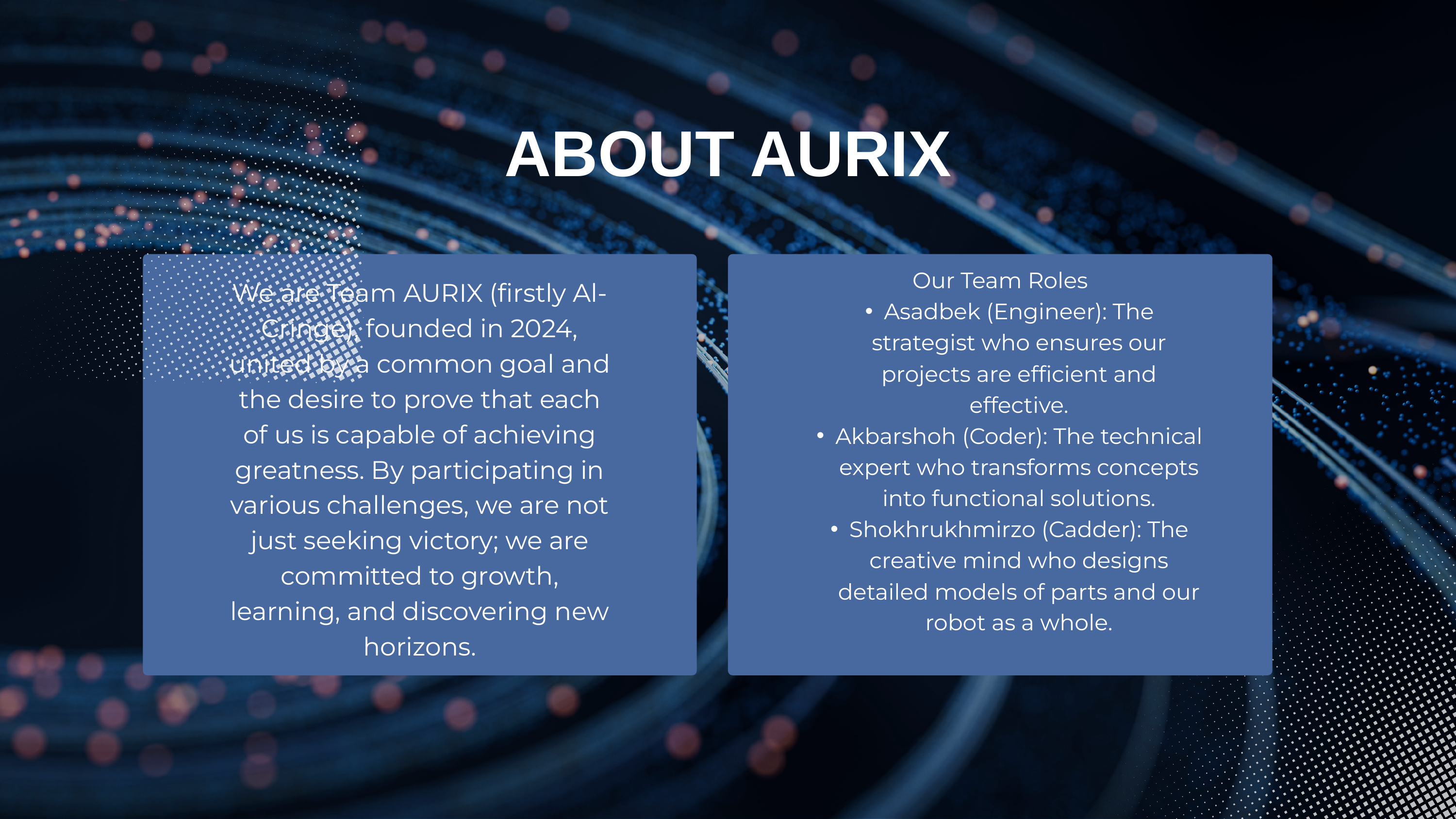

ABOUT AURIX

Our Team Roles
Asadbek (Engineer): The strategist who ensures our projects are efficient and effective.
Akbarshoh (Coder): The technical expert who transforms concepts into functional solutions.
Shokhrukhmirzo (Cadder): The creative mind who designs detailed models of parts and our robot as a whole.

We are Team AURIX (firstly Al-Cringe), founded in 2024, united by a common goal and the desire to prove that each of us is capable of achieving greatness. By participating in various challenges, we are not just seeking victory; we are committed to growth, learning, and discovering new horizons.